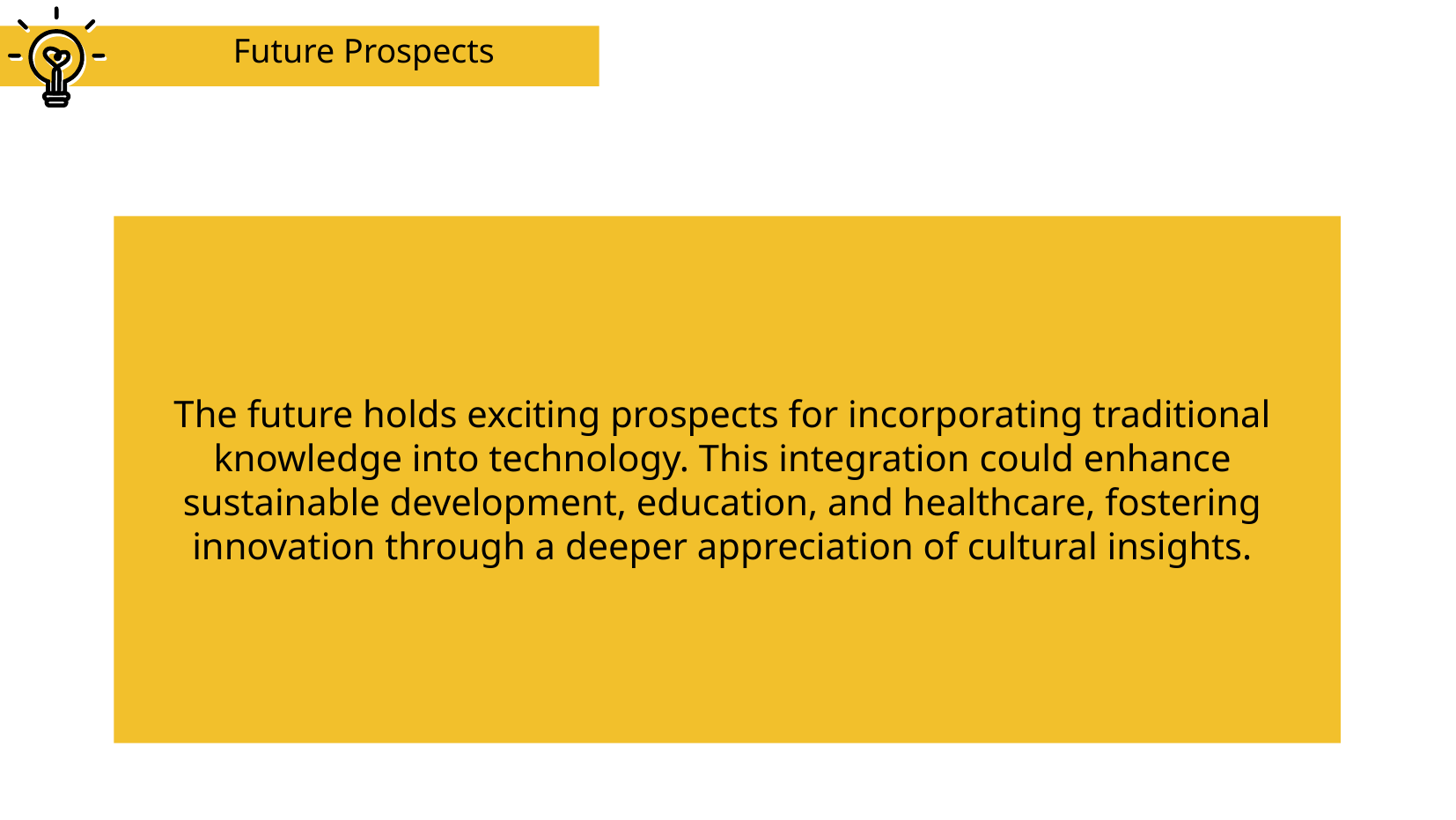

# Future Prospects
The future holds exciting prospects for incorporating traditional knowledge into technology. This integration could enhance sustainable development, education, and healthcare, fostering innovation through a deeper appreciation of cultural insights.